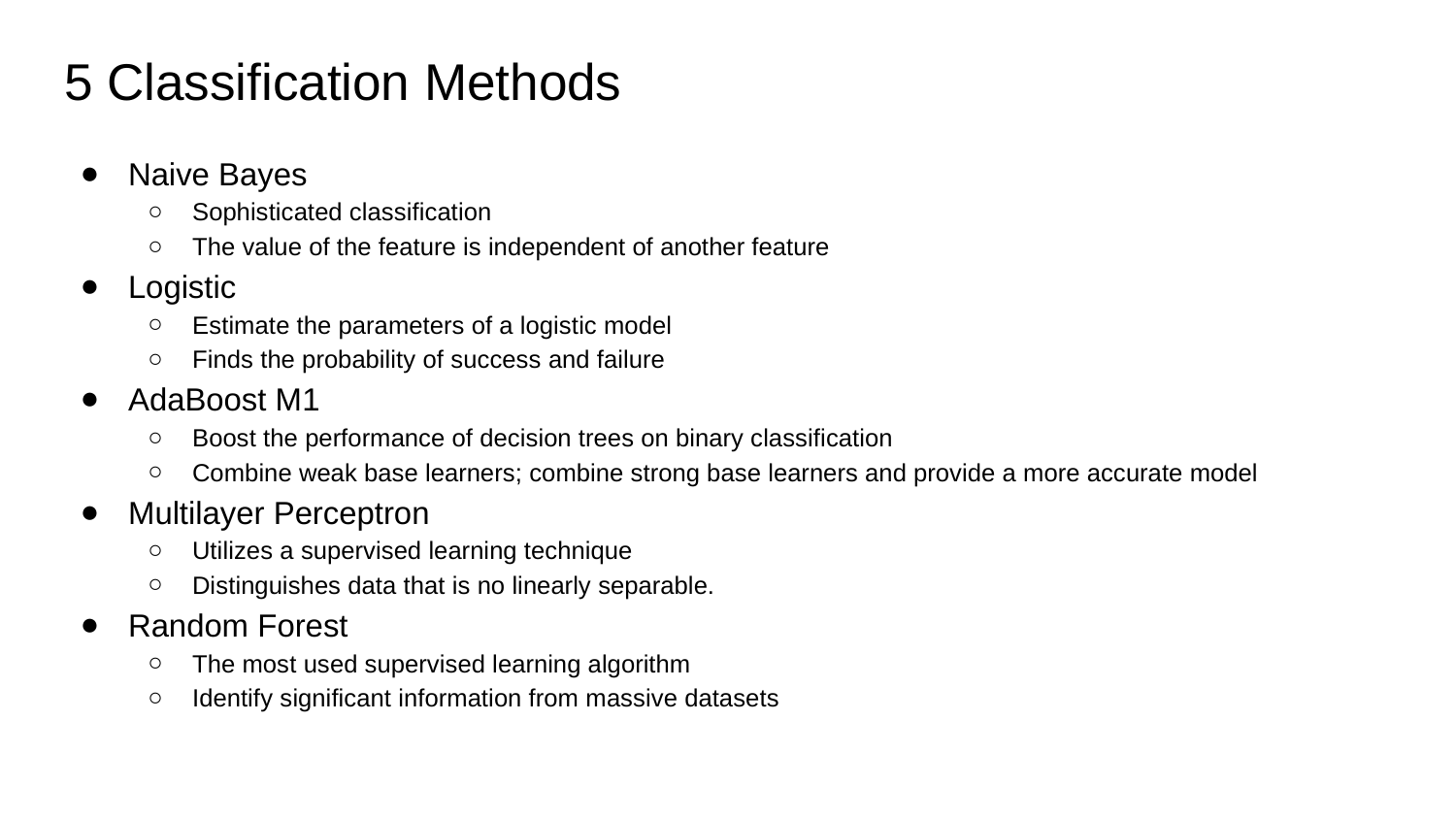

# 5 Classification Methods
Naive Bayes
Sophisticated classification
The value of the feature is independent of another feature
Logistic
Estimate the parameters of a logistic model
Finds the probability of success and failure
AdaBoost M1
Boost the performance of decision trees on binary classification
Combine weak base learners; combine strong base learners and provide a more accurate model
Multilayer Perceptron
Utilizes a supervised learning technique
Distinguishes data that is no linearly separable.
Random Forest
The most used supervised learning algorithm
Identify significant information from massive datasets